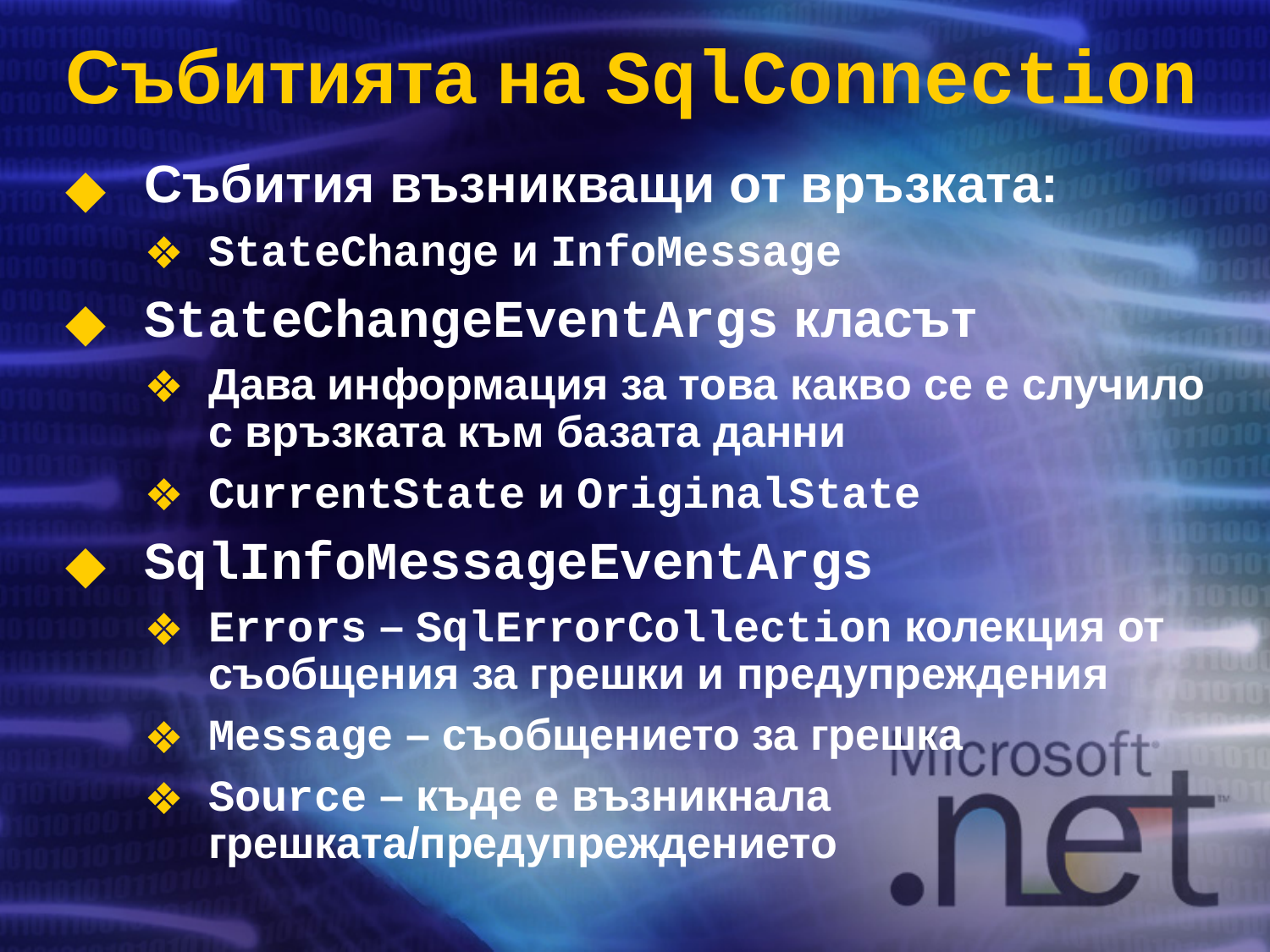

# Събитията на SqlConnection
Събития възникващи от връзката:
StateChange и InfoMessage
StateChangeEventArgs класът
Дава информация за това какво се е случило с връзката към базата данни
CurrentState и OriginalState
SqlInfoMessageEventArgs
Errors – SqlErrorCollection колекция от съобщения за грешки и предупреждения
Message – съобщението за грешка
Source – къде е възникнала грешката/предупреждението